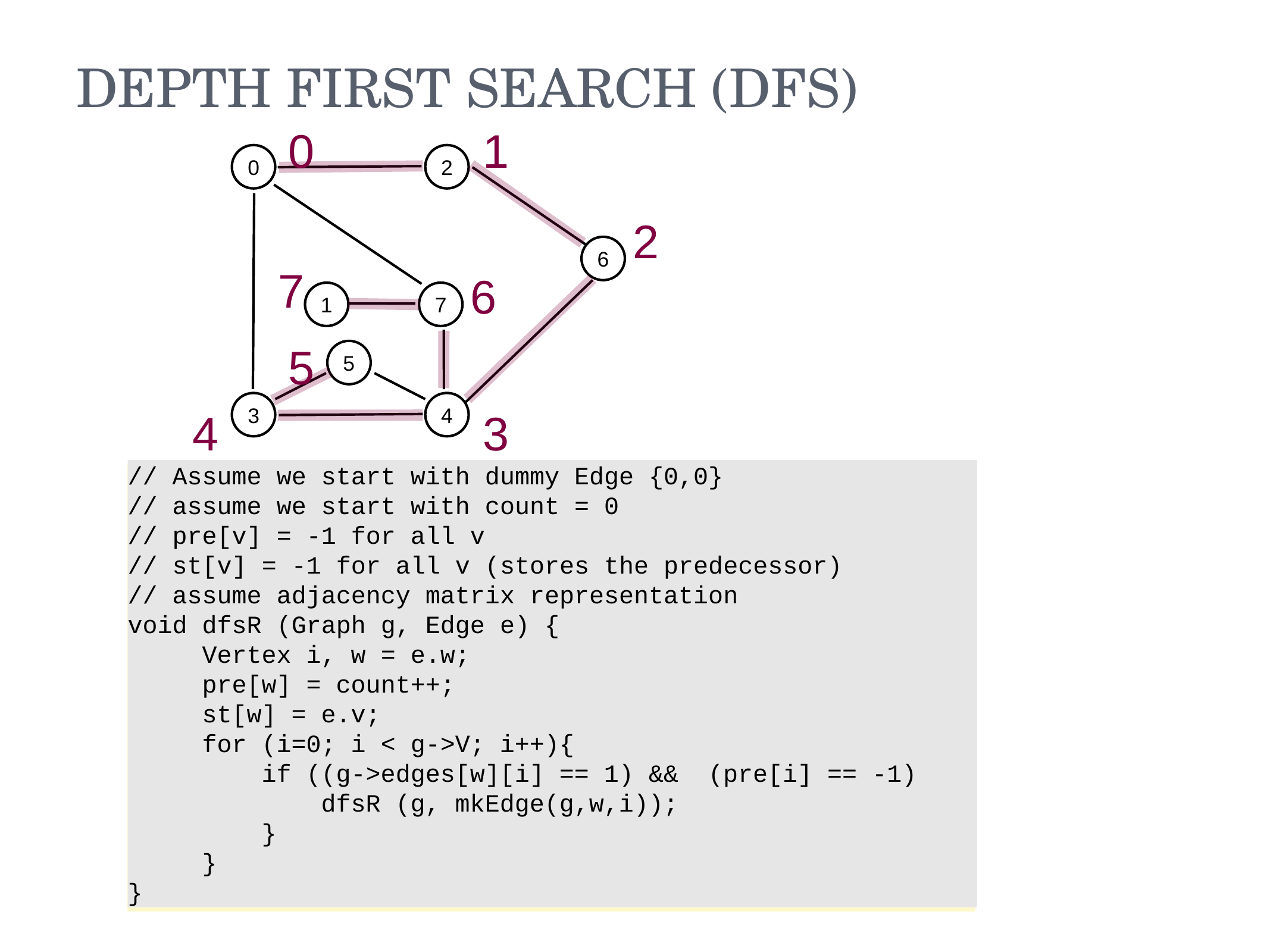

# Depth First Search (DFS)
0
1

0
2

6

1
7

5

3
4

2
7
6

5

4
3

// Assume we start with dummy Edge {0,0}
// assume we start with count = 0
// pre[v] = -1 for all v
// st[v] = -1 for all v (stores the predecessor)
// assume adjacency matrix representation
void dfsR (Graph g, Edge e) {
     Vertex i, w = e.w;
     pre[w] = count++;
     st[w] = e.v;
     for (i=0; i < g->V; i++){
         if ((g->edges[w][i] == 1) &&  (pre[i] == -1)
             dfsR (g, mkEdge(g,w,i));
         }
     }
}